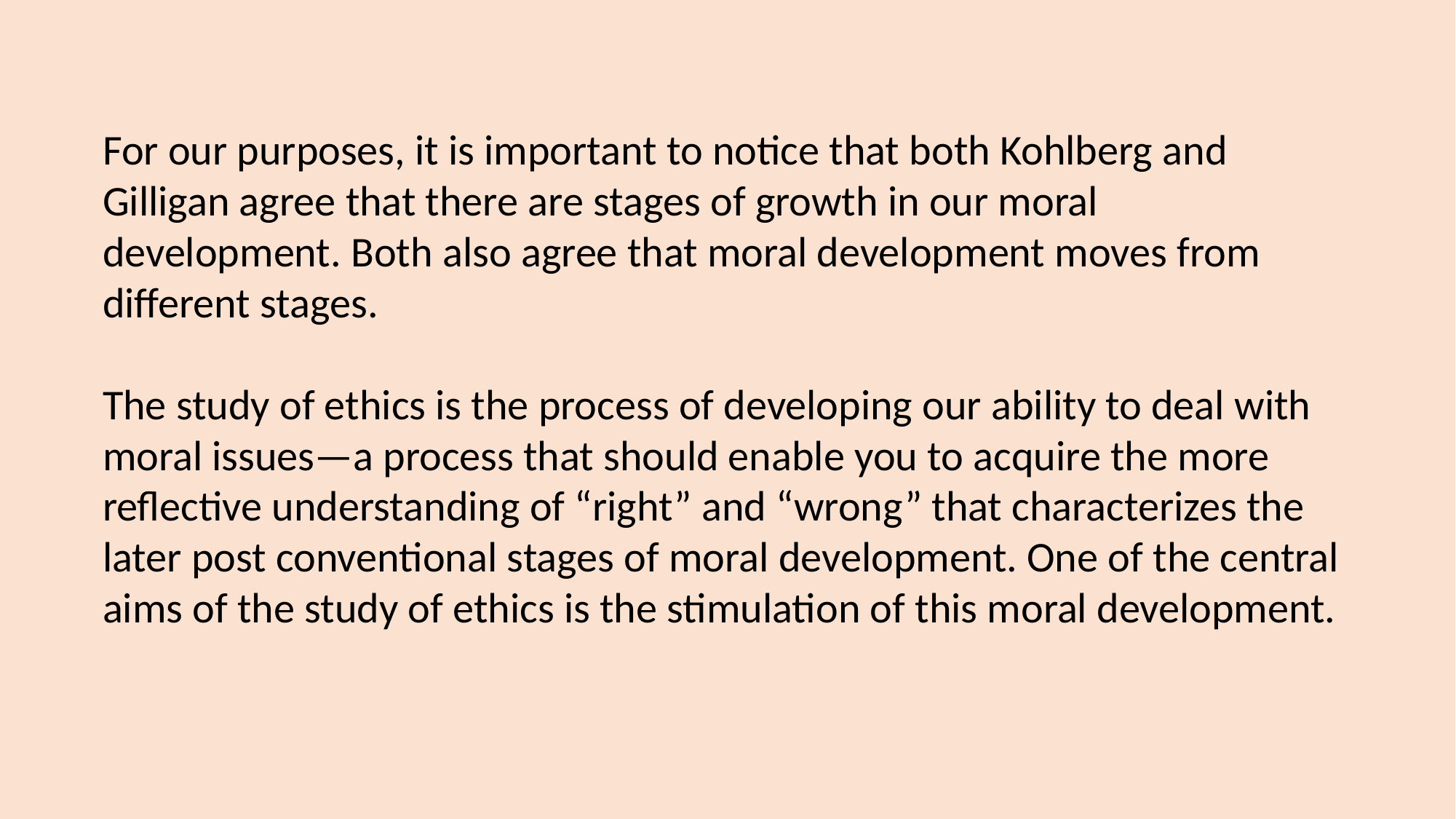

For our purposes, it is important to notice that both Kohlberg and Gilligan agree that there are stages of growth in our moral development. Both also agree that moral development moves from different stages.

The study of ethics is the process of developing our ability to deal with moral issues—a process that should enable you to acquire the more reflective understanding of “right” and “wrong” that characterizes the later post conventional stages of moral development. One of the central aims of the study of ethics is the stimulation of this moral development.